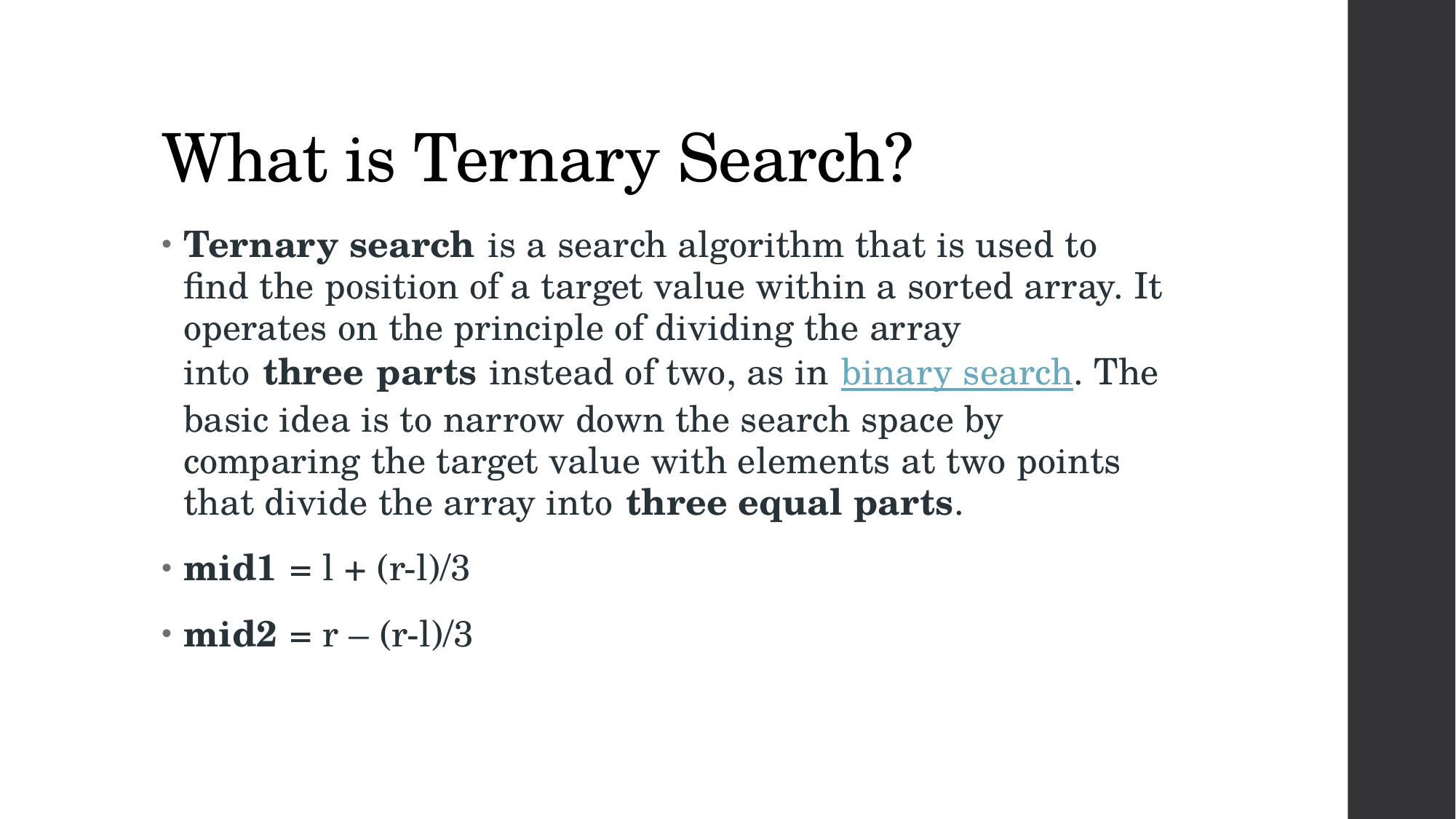

# What is Ternary Search?
Ternary search is a search algorithm that is used to find the position of a target value within a sorted array. It operates on the principle of dividing the array into three parts instead of two, as in binary search. The basic idea is to narrow down the search space by comparing the target value with elements at two points that divide the array into three equal parts.
mid1 = l + (r-l)/3
mid2 = r – (r-l)/3